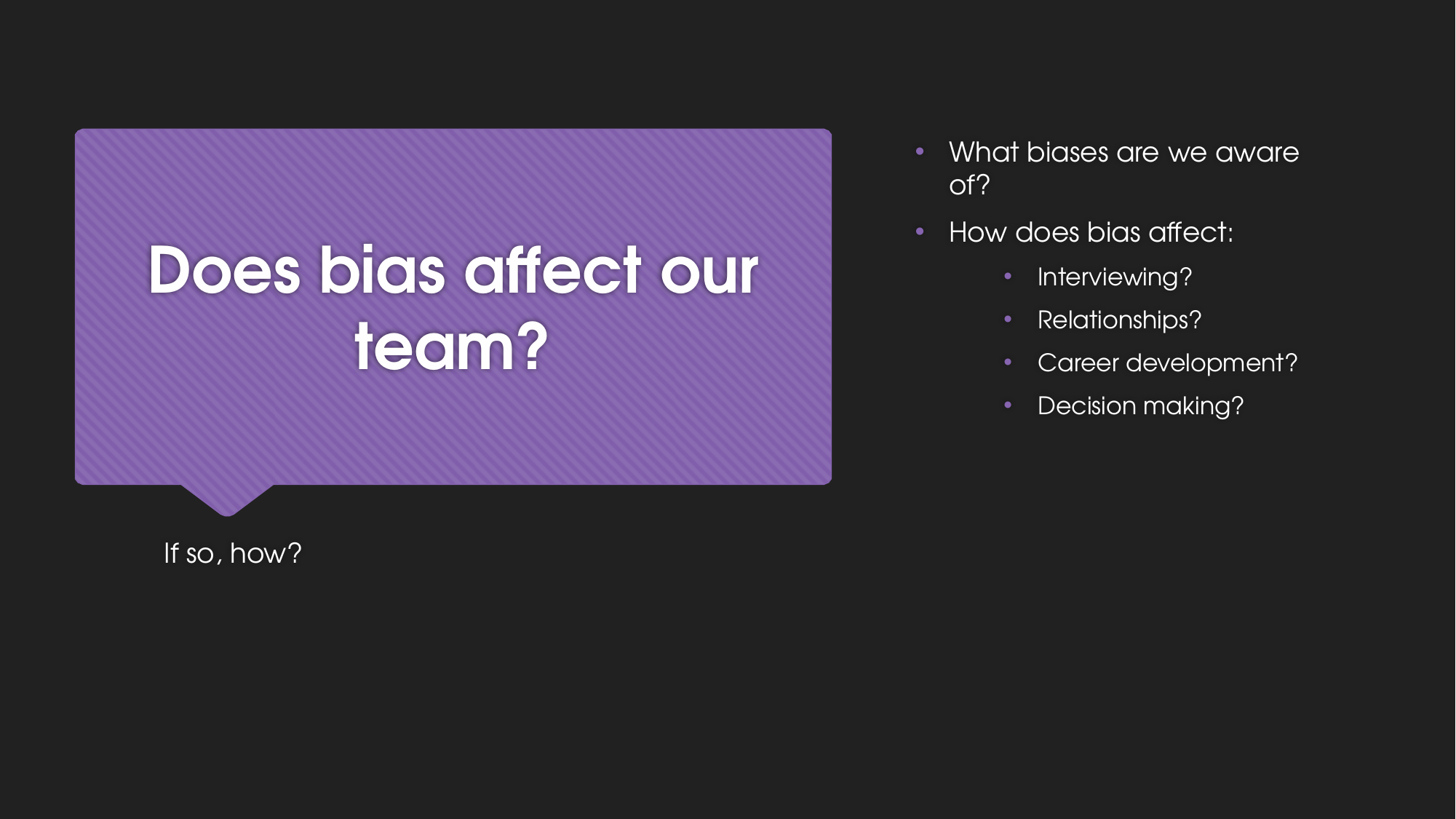

What biases are we aware of?
How does bias affect:
Interviewing?
Relationships?
Career development?
Decision making?

# Does bias affect our team?
If so, how?